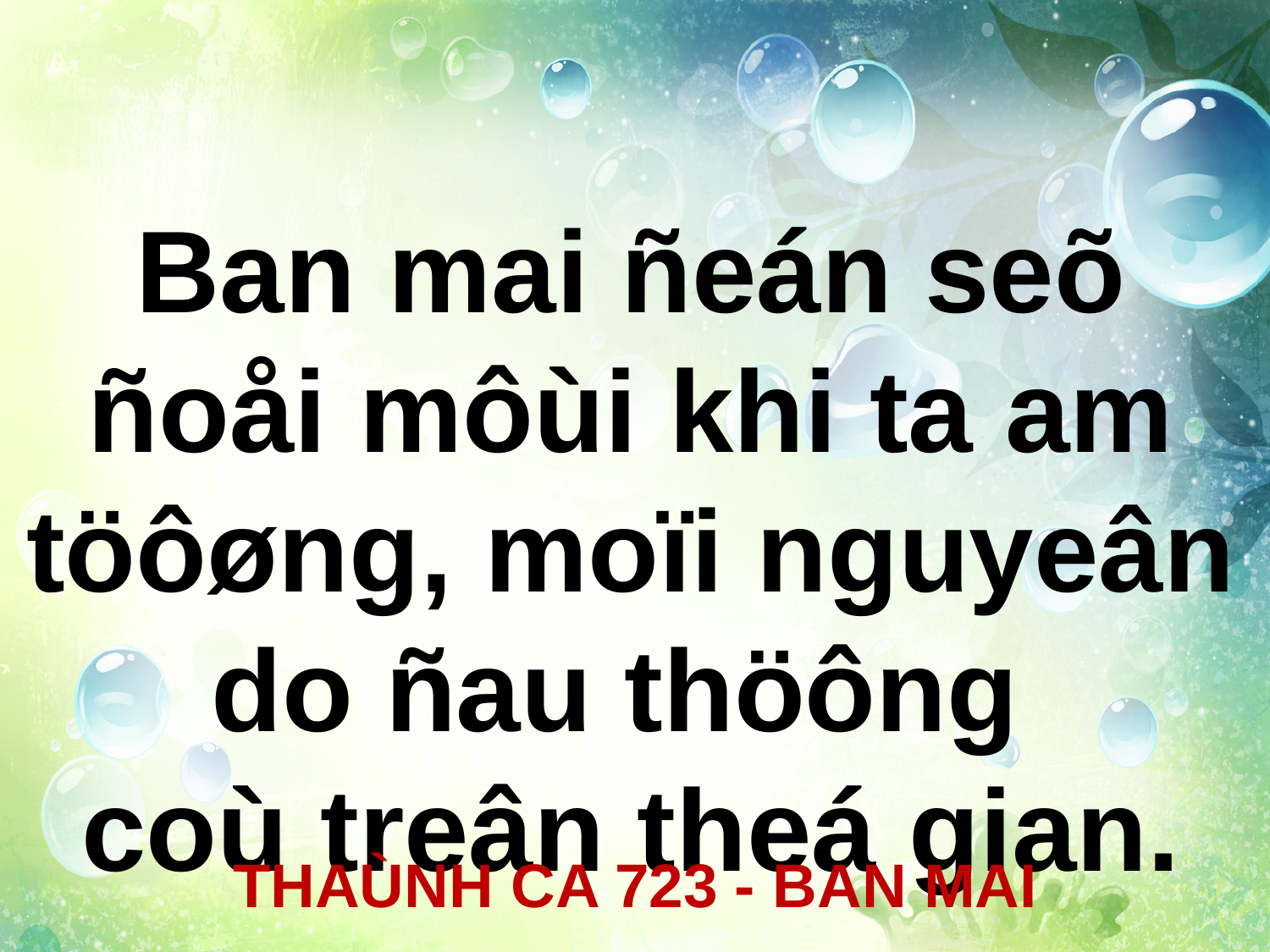

Ban mai ñeán seõ ñoåi môùi khi ta am töôøng, moïi nguyeân do ñau thöông
coù treân theá gian.
THAÙNH CA 723 - BAN MAI